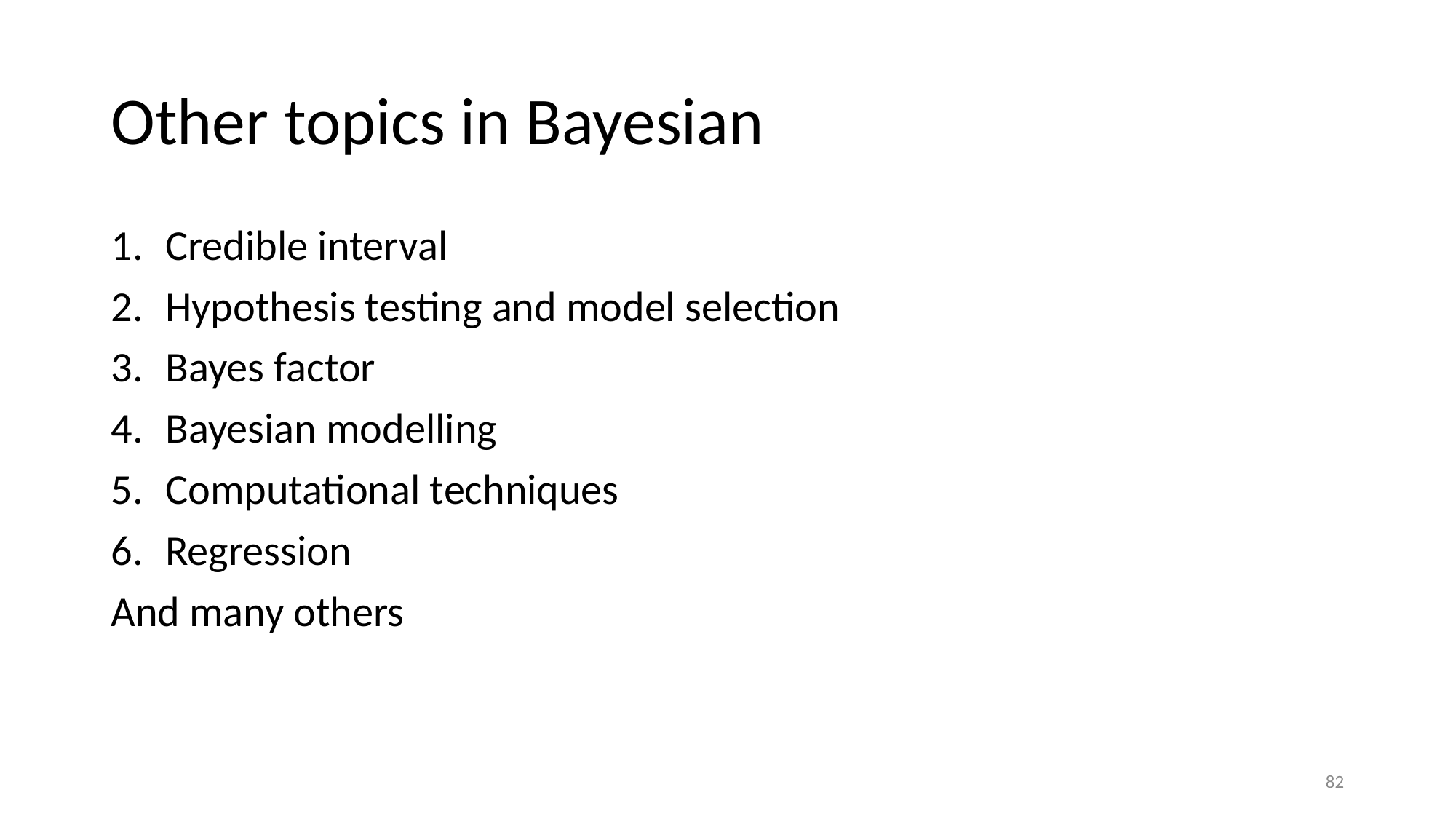

# Other topics in Bayesian
Credible interval
Hypothesis testing and model selection
Bayes factor
Bayesian modelling
Computational techniques
Regression
And many others
82